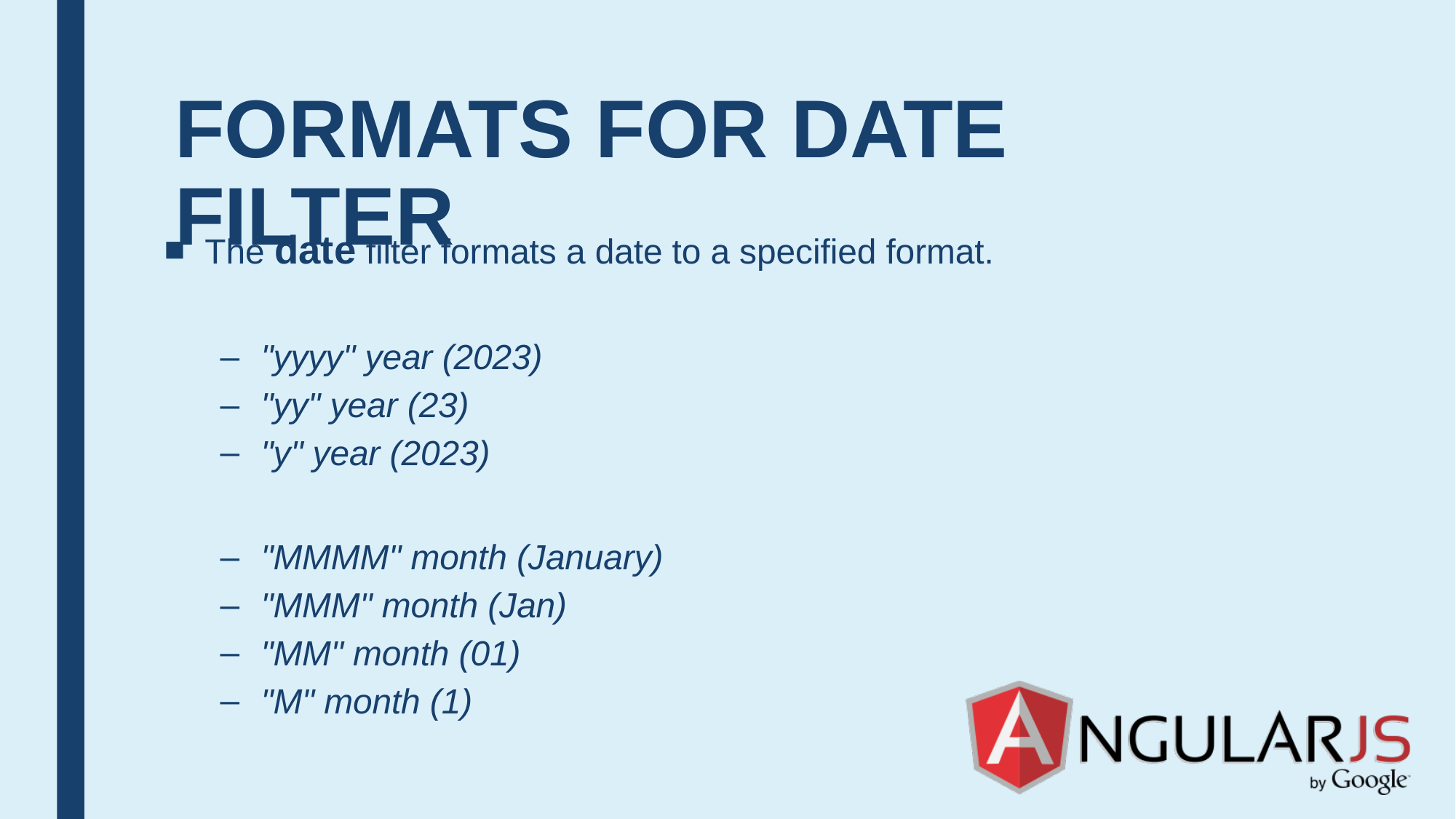

# FORMATS FOR DATE FILTER
The date filter formats a date to a specified format.

"yyyy" year (2023)
"yy" year (23)
"y" year (2023)

"MMMM" month (January)
"MMM" month (Jan)
"MM" month (01)
"M" month (1)